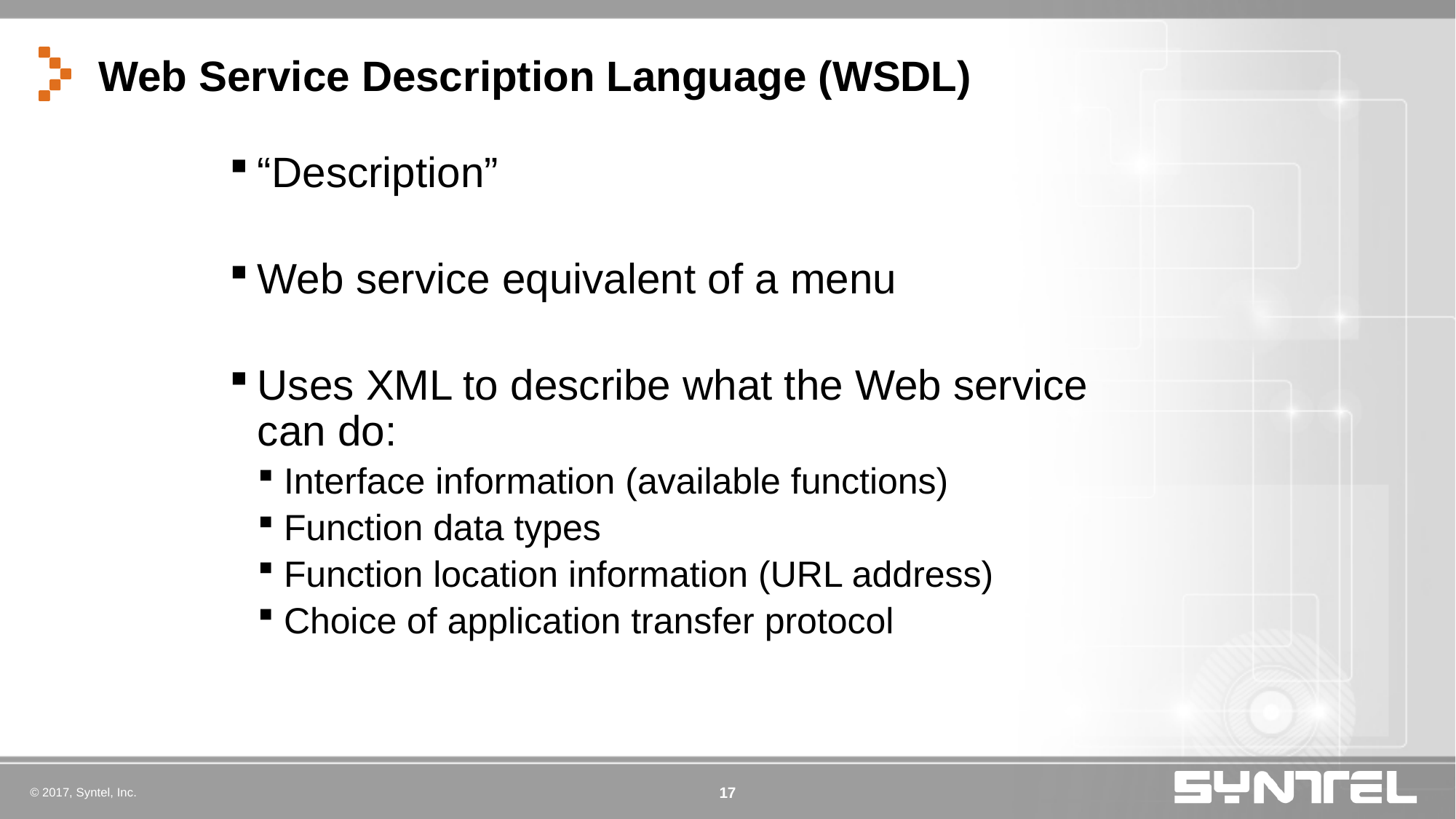

# Web Service Description Language (WSDL)
“Description”

Web service equivalent of a menu

Uses XML to describe what the Web service can do:
Interface information (available functions)
Function data types
Function location information (URL address)
Choice of application transfer protocol